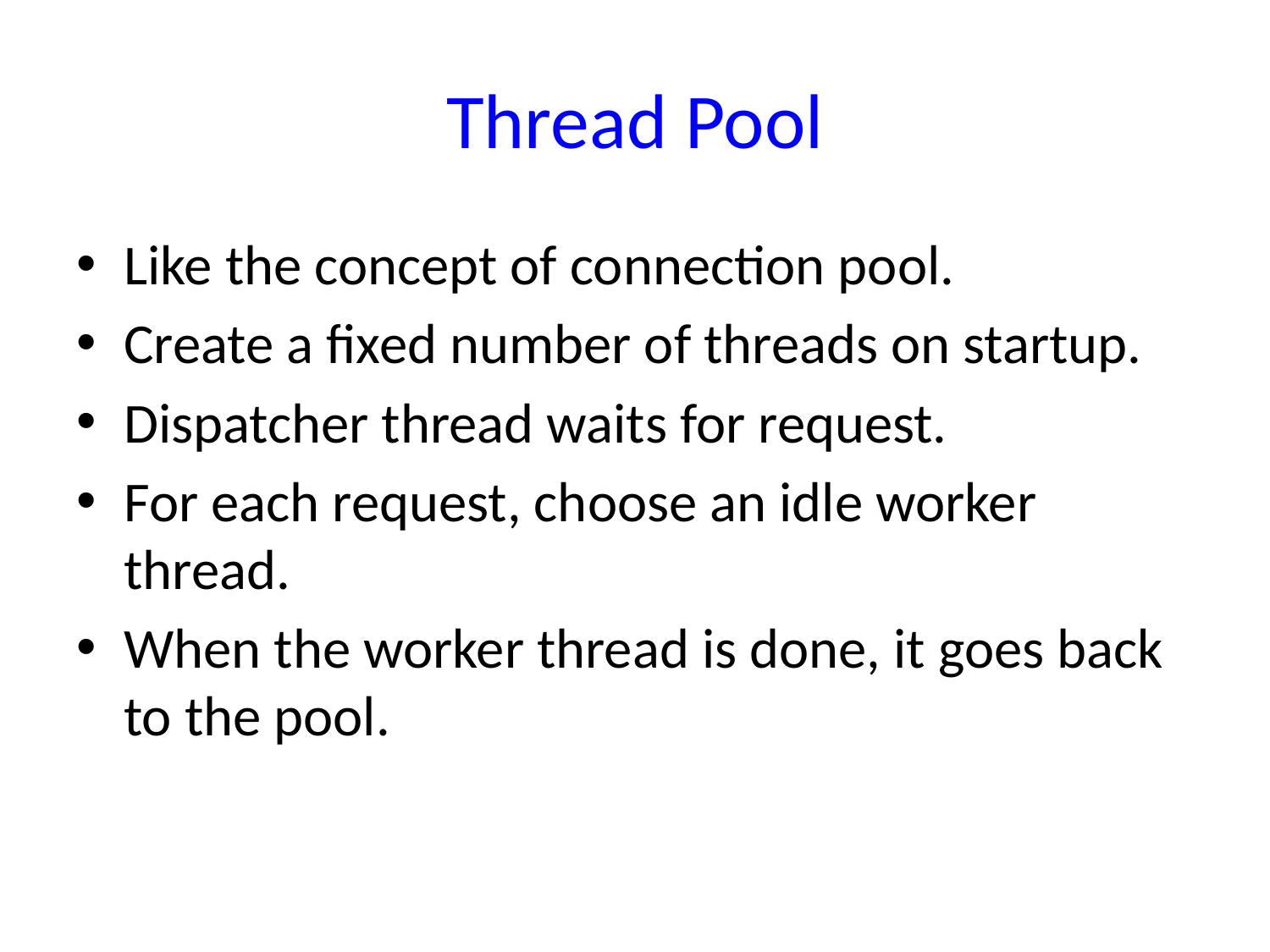

# Thread Pool
Like the concept of connection pool.
Create a fixed number of threads on startup.
Dispatcher thread waits for request.
For each request, choose an idle worker thread.
When the worker thread is done, it goes back to the pool.